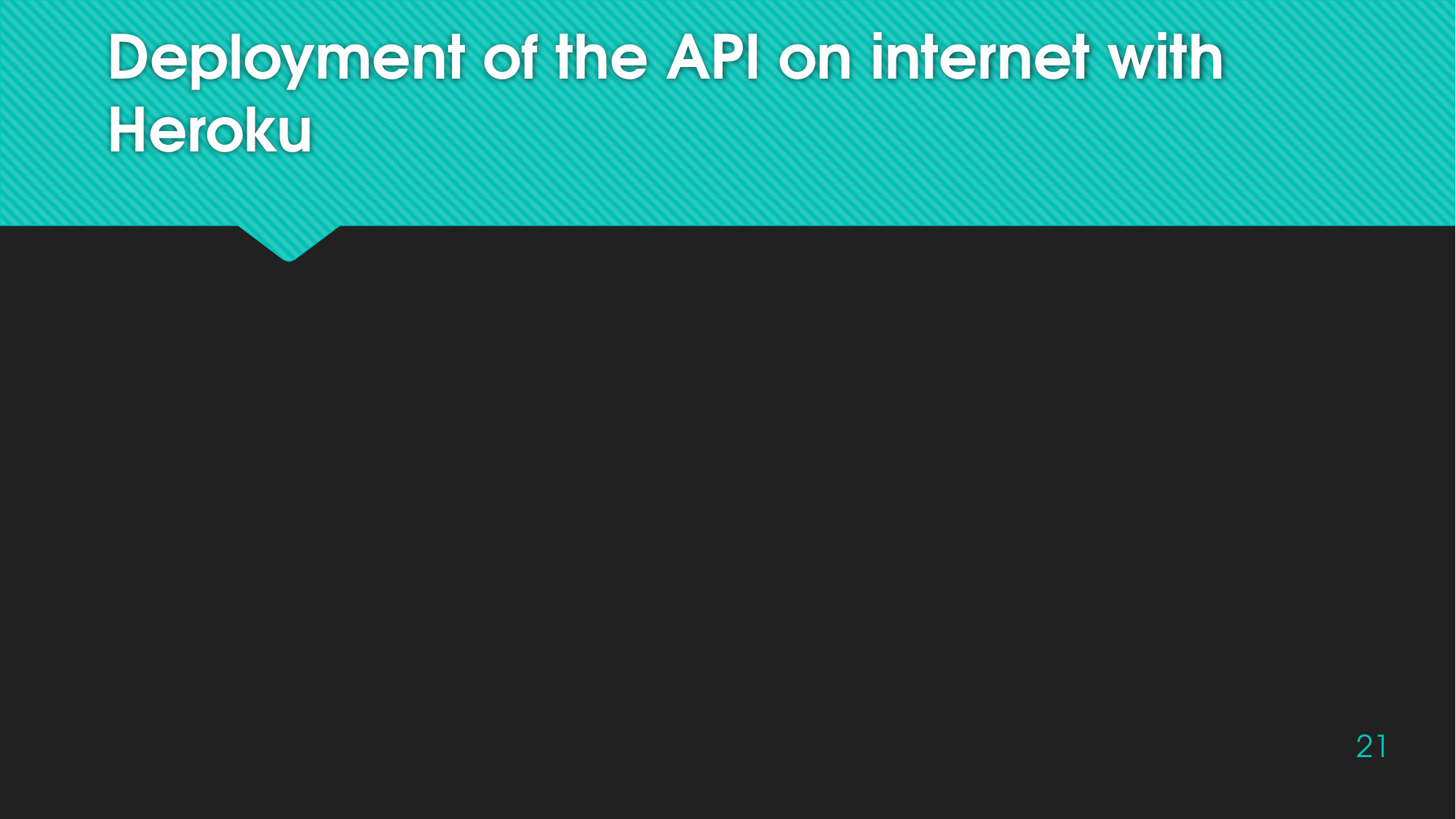

# Deployment of the API on internet with Heroku

21